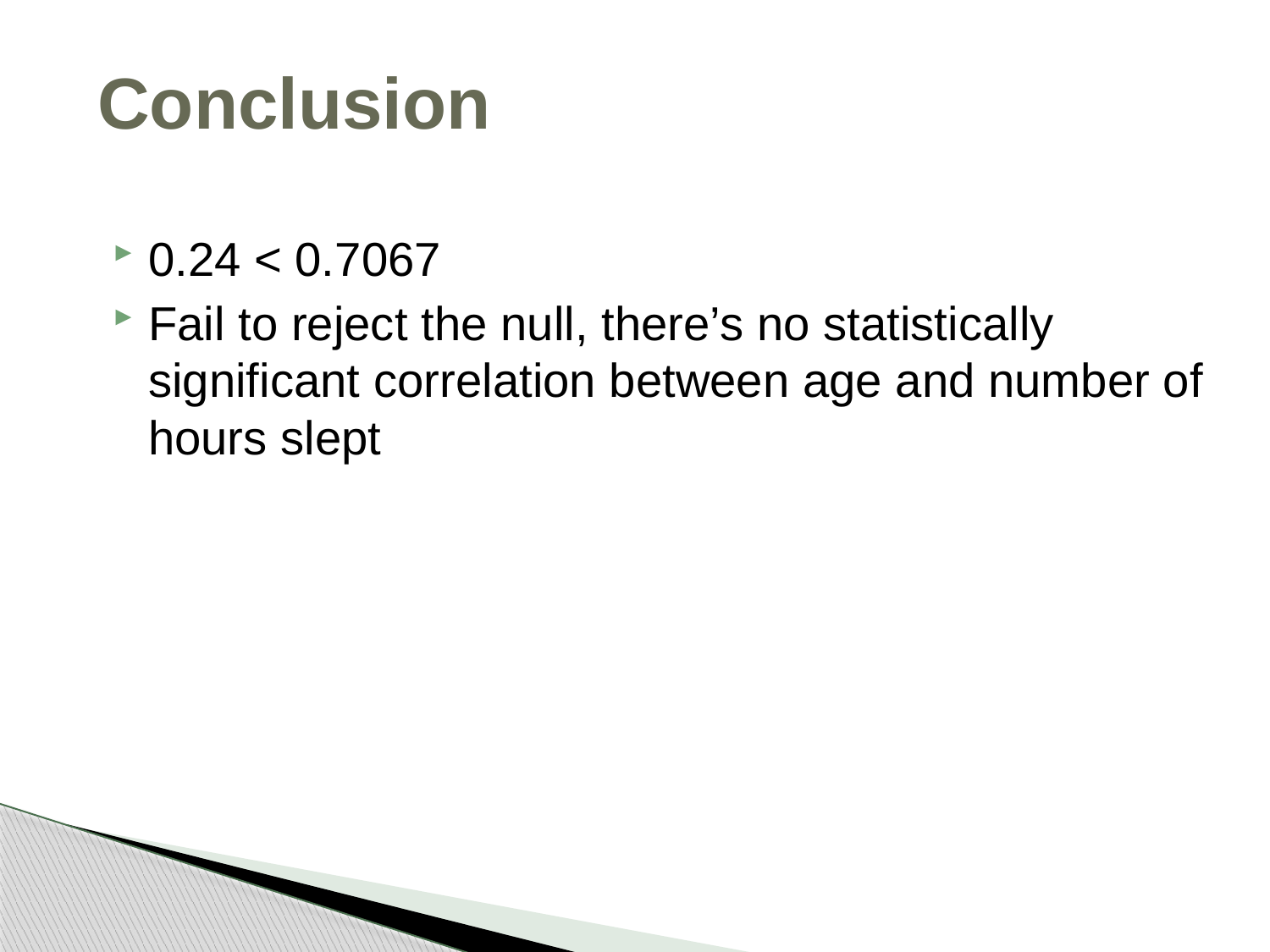

# Conclusion
0.24 < 0.7067
Fail to reject the null, there’s no statistically significant correlation between age and number of hours slept